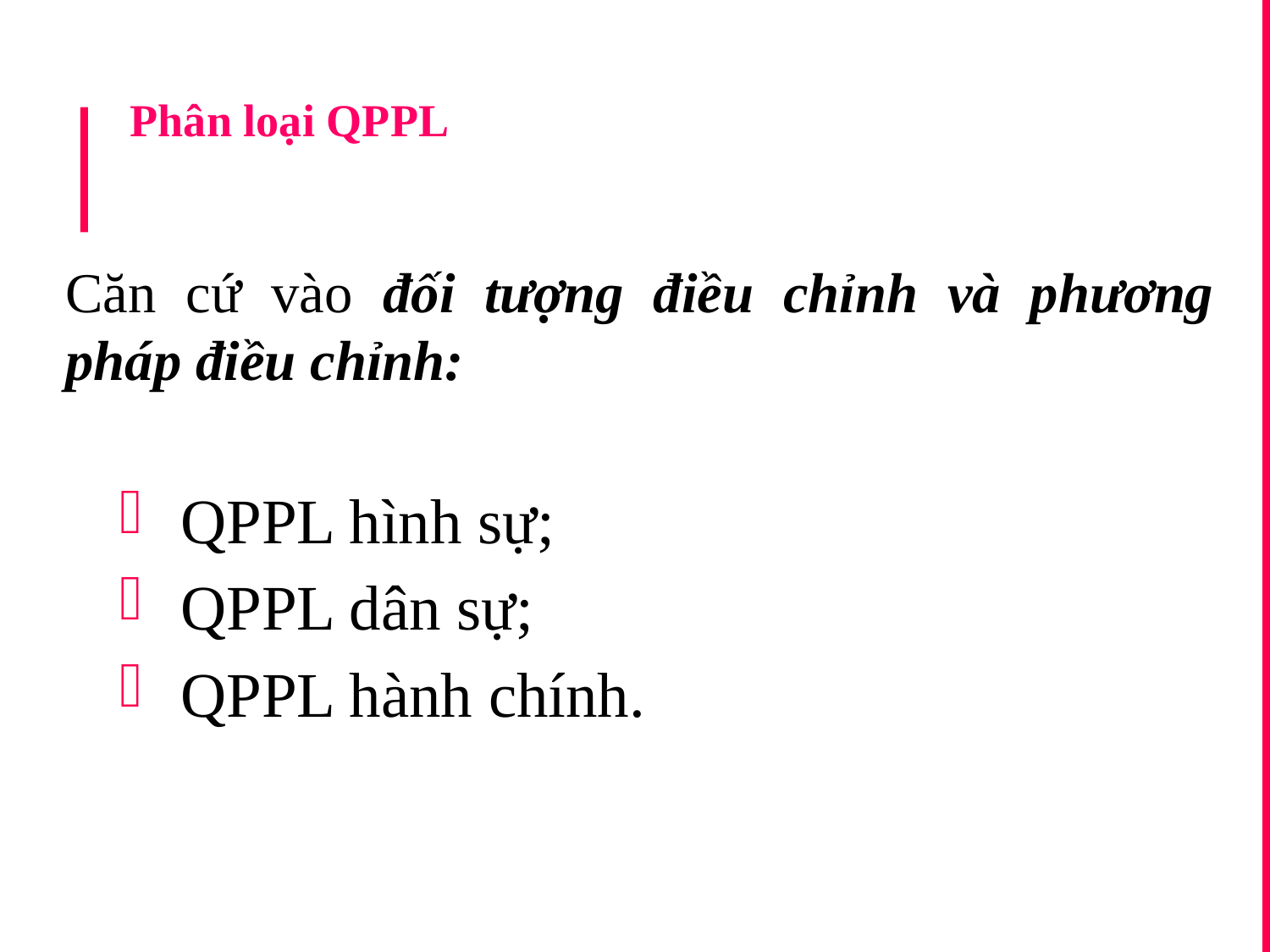

# Phân loại QPPL
Căn cứ vào đối tượng điều chỉnh và phương pháp điều chỉnh:

 QPPL hình sự;
 QPPL dân sự;
 QPPL hành chính.